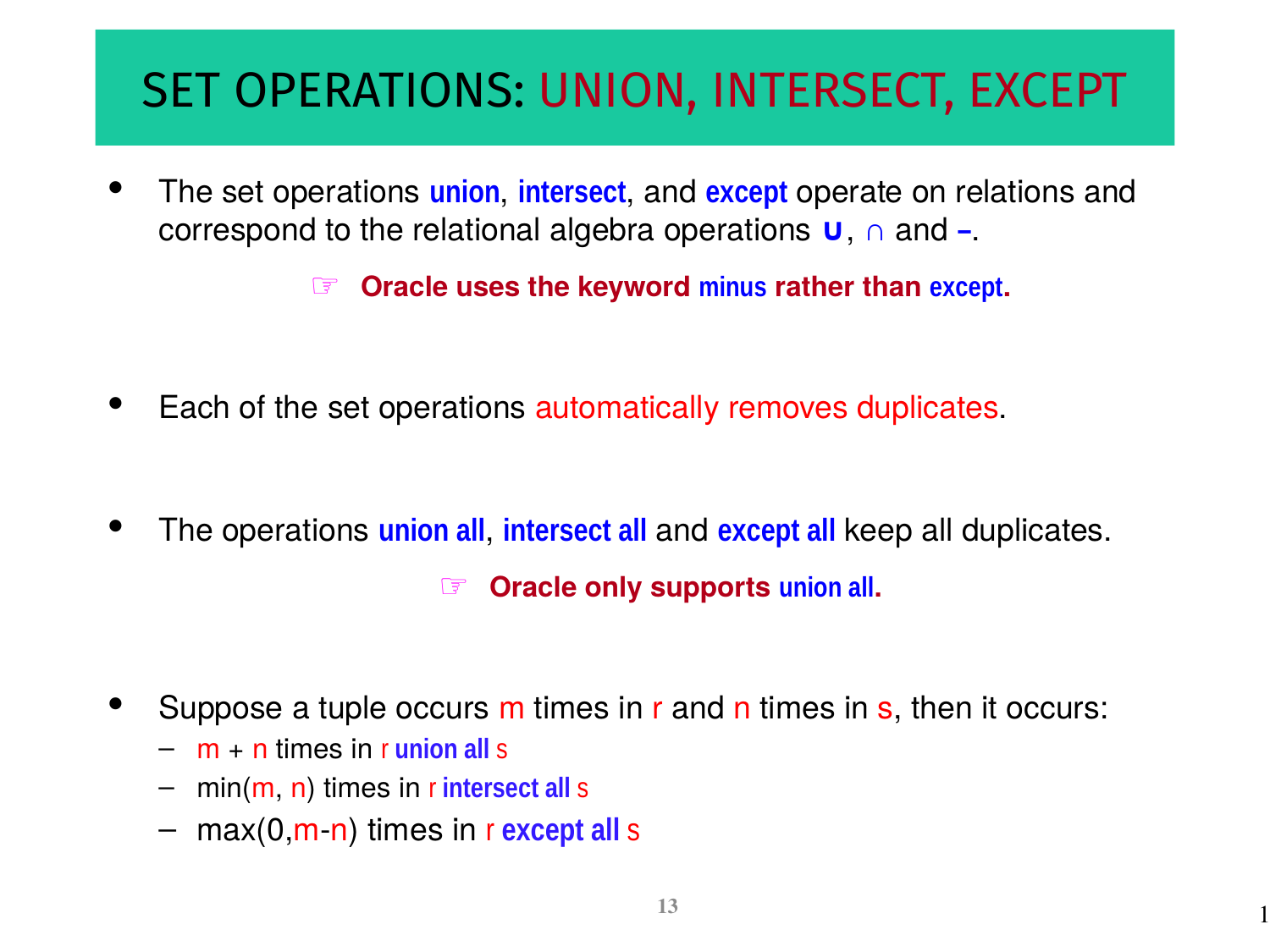

# SET OPERATIONS: UNION, INTERSECT, EXCEPT
The set operations union, intersect, and except operate on relations and correspond to the relational algebra operations ∪, ∩ and –.
Oracle uses the keyword minus rather than except.
Each of the set operations automatically removes duplicates.
The operations union all, intersect all and except all keep all duplicates.
Oracle only supports union all.
Suppose a tuple occurs m times in r and n times in s, then it occurs:
m + n times in r union all s
min(m, n) times in r intersect all s
max(0,m-n) times in r except all s
13